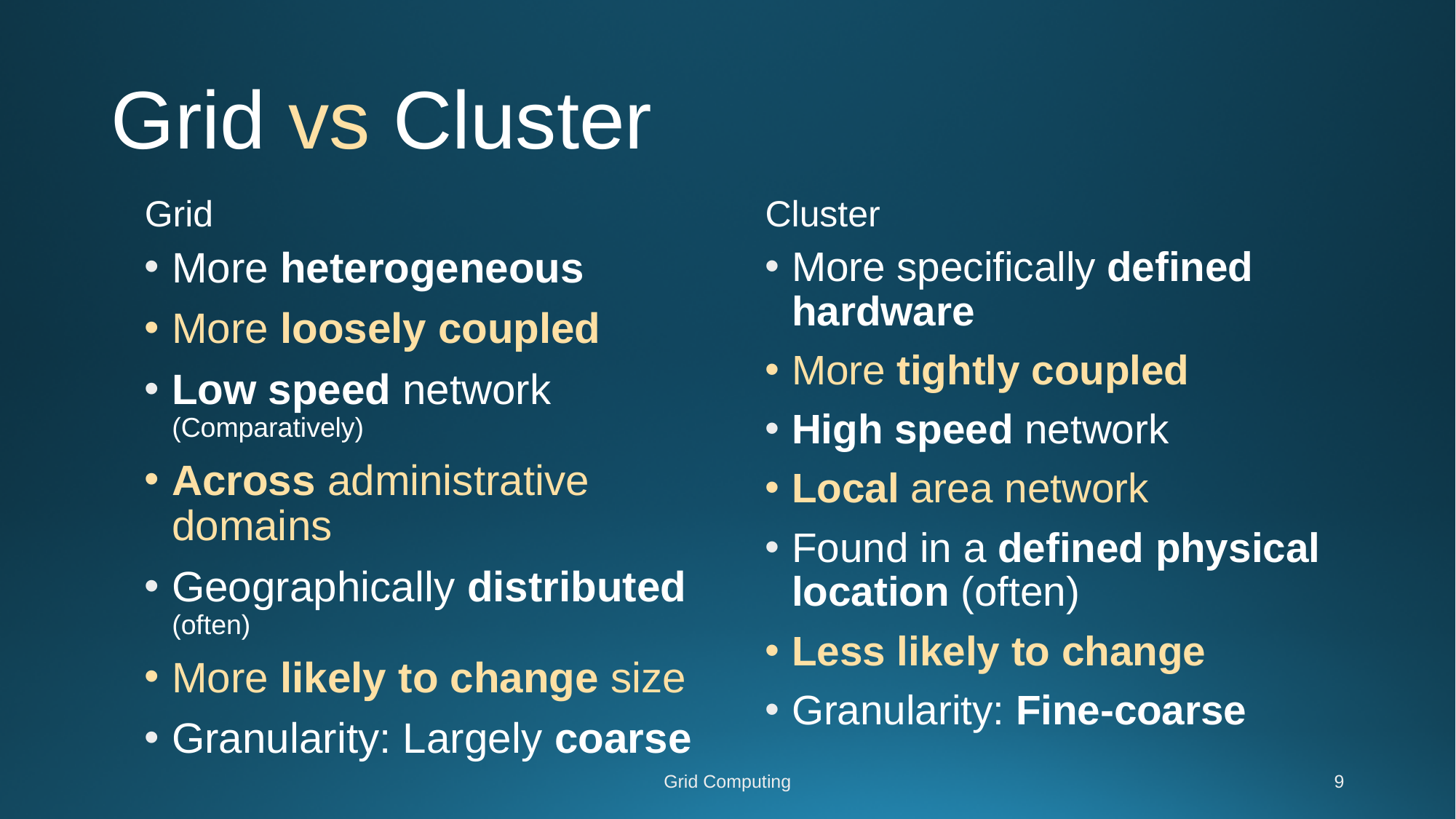

# Grid vs Cluster
Grid
Cluster
More heterogeneous
More loosely coupled
Low speed network (Comparatively)
Across administrative domains
Geographically distributed (often)
More likely to change size
Granularity: Largely coarse
More specifically defined hardware
More tightly coupled
High speed network
Local area network
Found in a defined physical location (often)
Less likely to change
Granularity: Fine-coarse
Grid Computing
9